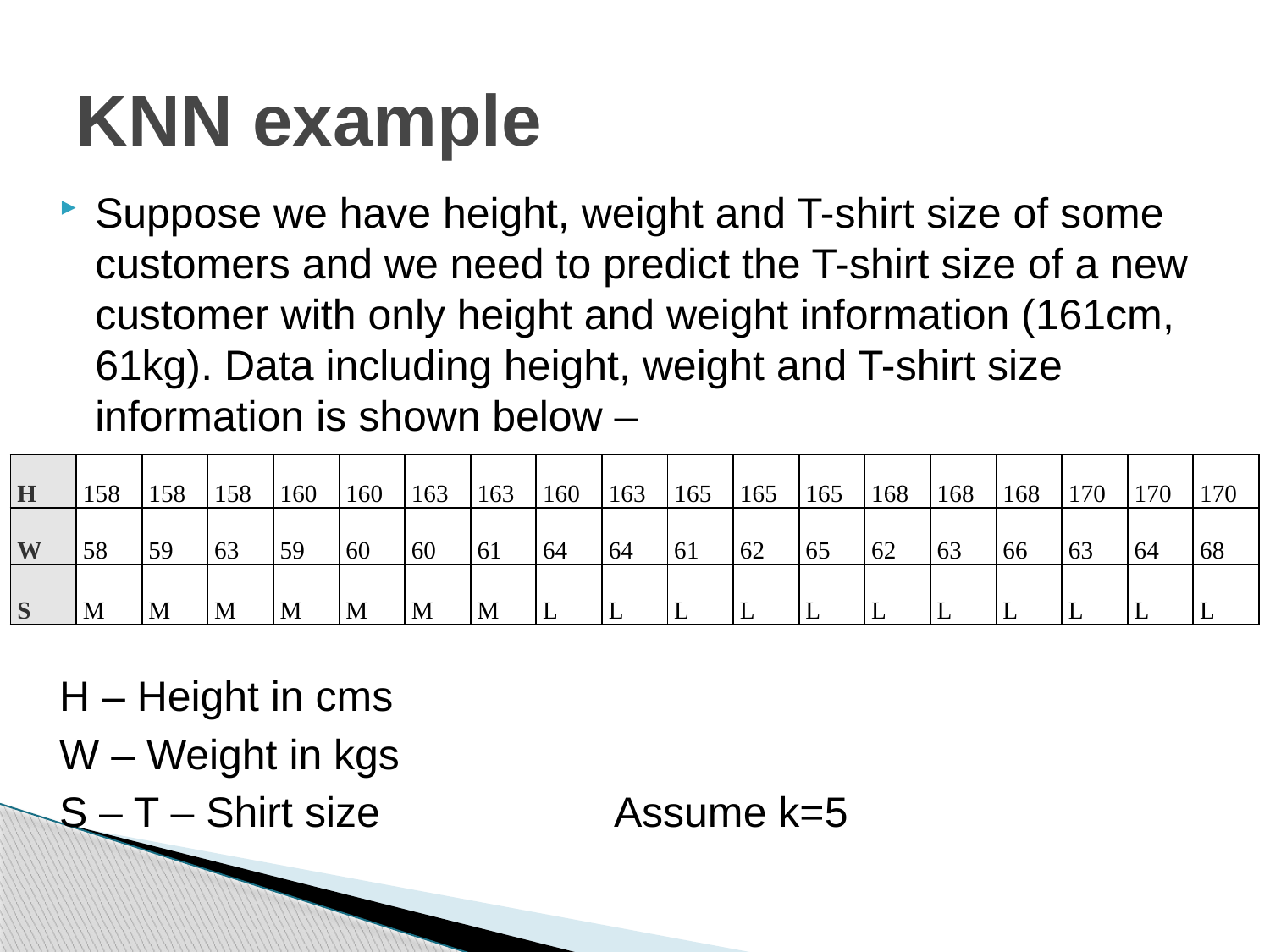

# KNN example
Suppose we have height, weight and T-shirt size of some customers and we need to predict the T-shirt size of a new customer with only height and weight information (161cm, 61kg). Data including height, weight and T-shirt size information is shown below –

H – Height in cms
W – Weight in kgs
S – T – Shirt size                    Assume k=5
| H | 158 | 158 | 158 | 160 | 160 | 163 | 163 | 160 | 163 | 165 | 165 | 165 | 168 | 168 | 168 | 170 | 170 | 170 |
| --- | --- | --- | --- | --- | --- | --- | --- | --- | --- | --- | --- | --- | --- | --- | --- | --- | --- | --- |
| W | 58 | 59 | 63 | 59 | 60 | 60 | 61 | 64 | 64 | 61 | 62 | 65 | 62 | 63 | 66 | 63 | 64 | 68 |
| S | M | M | M | M | M | M | M | L | L | L | L | L | L | L | L | L | L | L |